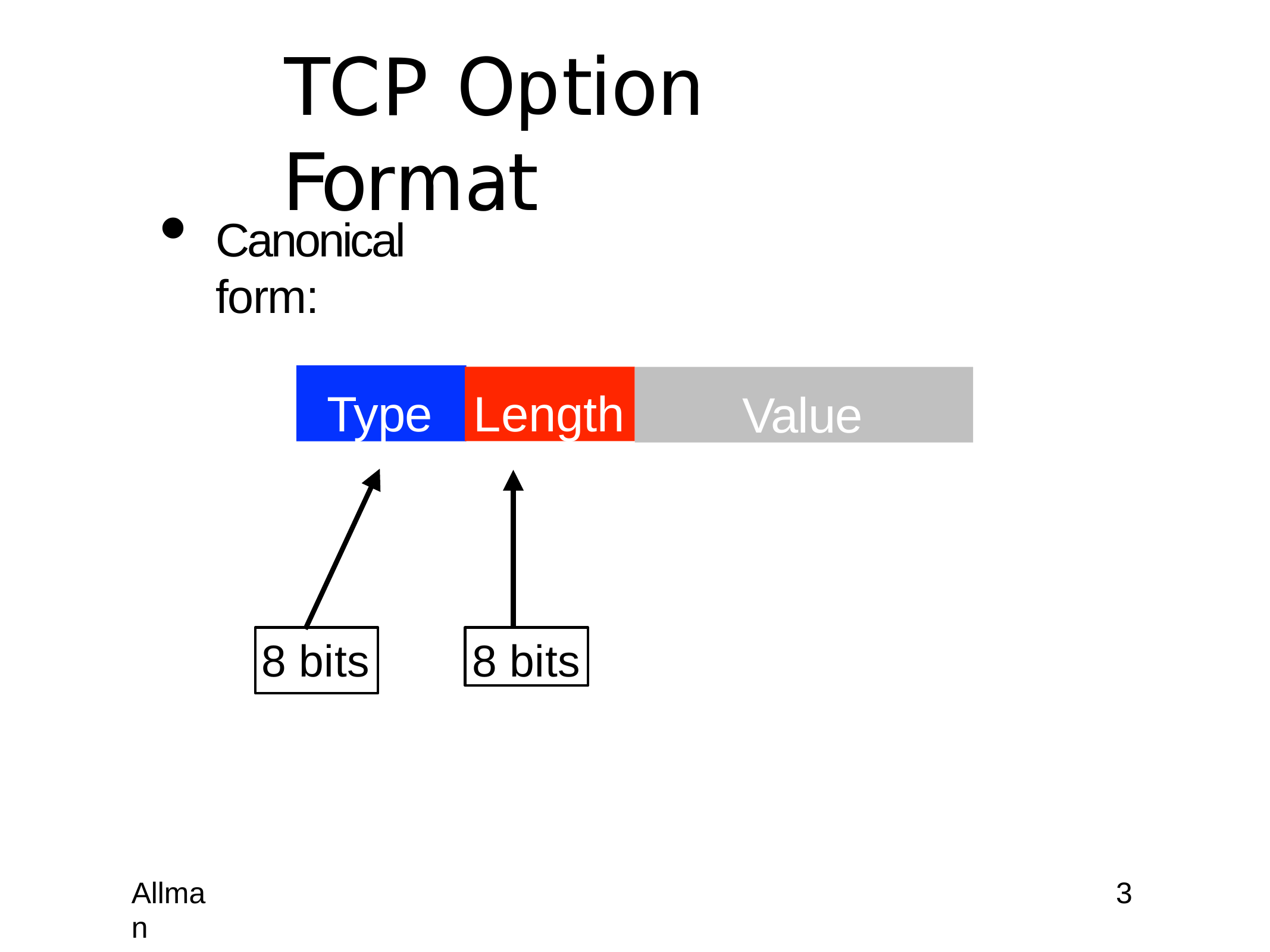

# TCP Option Format
Canonical form:
Type
Length
Value

8 bits
8 bits
Allman
3